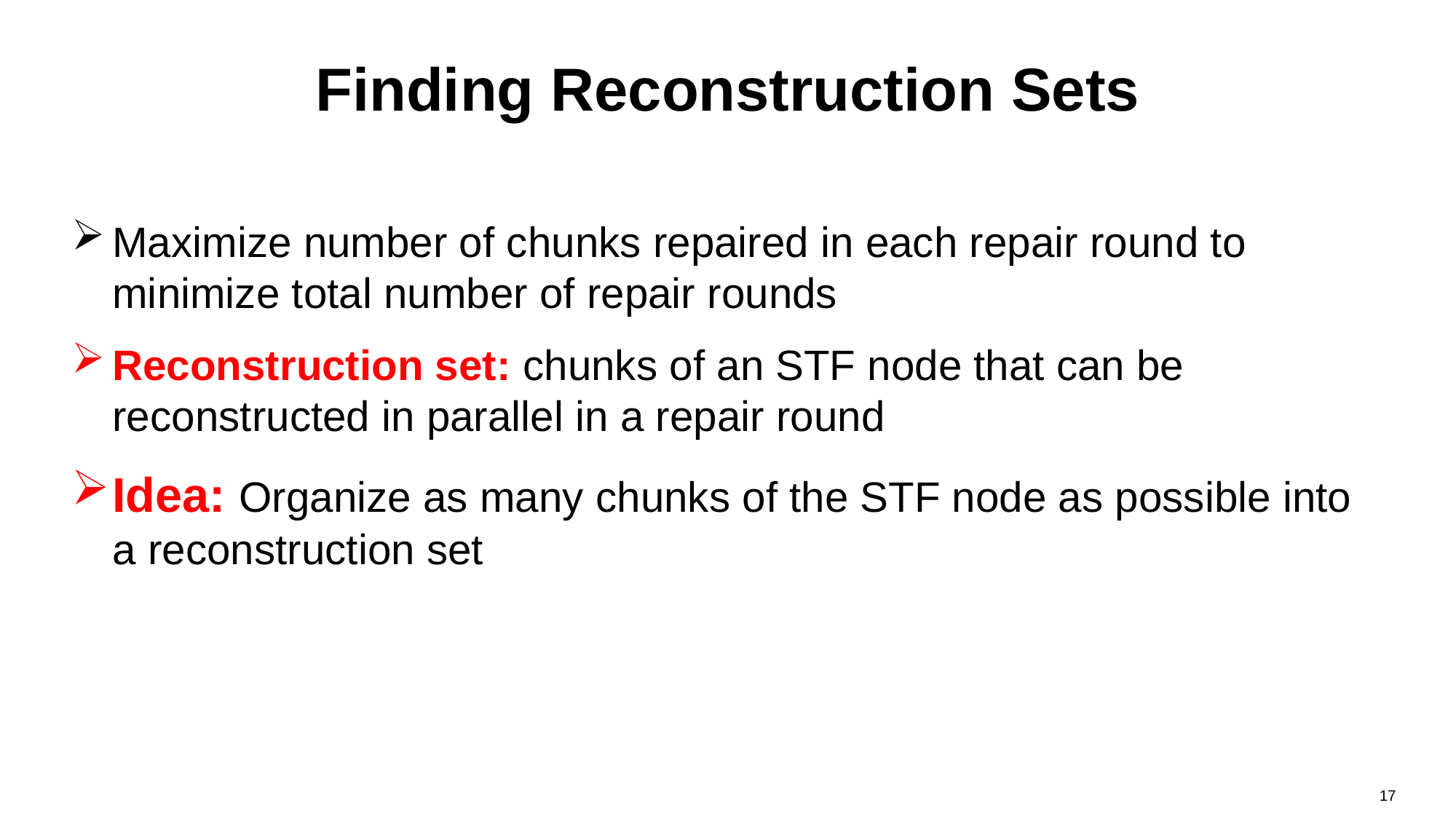

# Finding Reconstruction Sets
Maximize number of chunks repaired in each repair round to minimize total number of repair rounds
Reconstruction set: chunks of an STF node that can be reconstructed in parallel in a repair round
Idea: Organize as many chunks of the STF node as possible into a reconstruction set

17